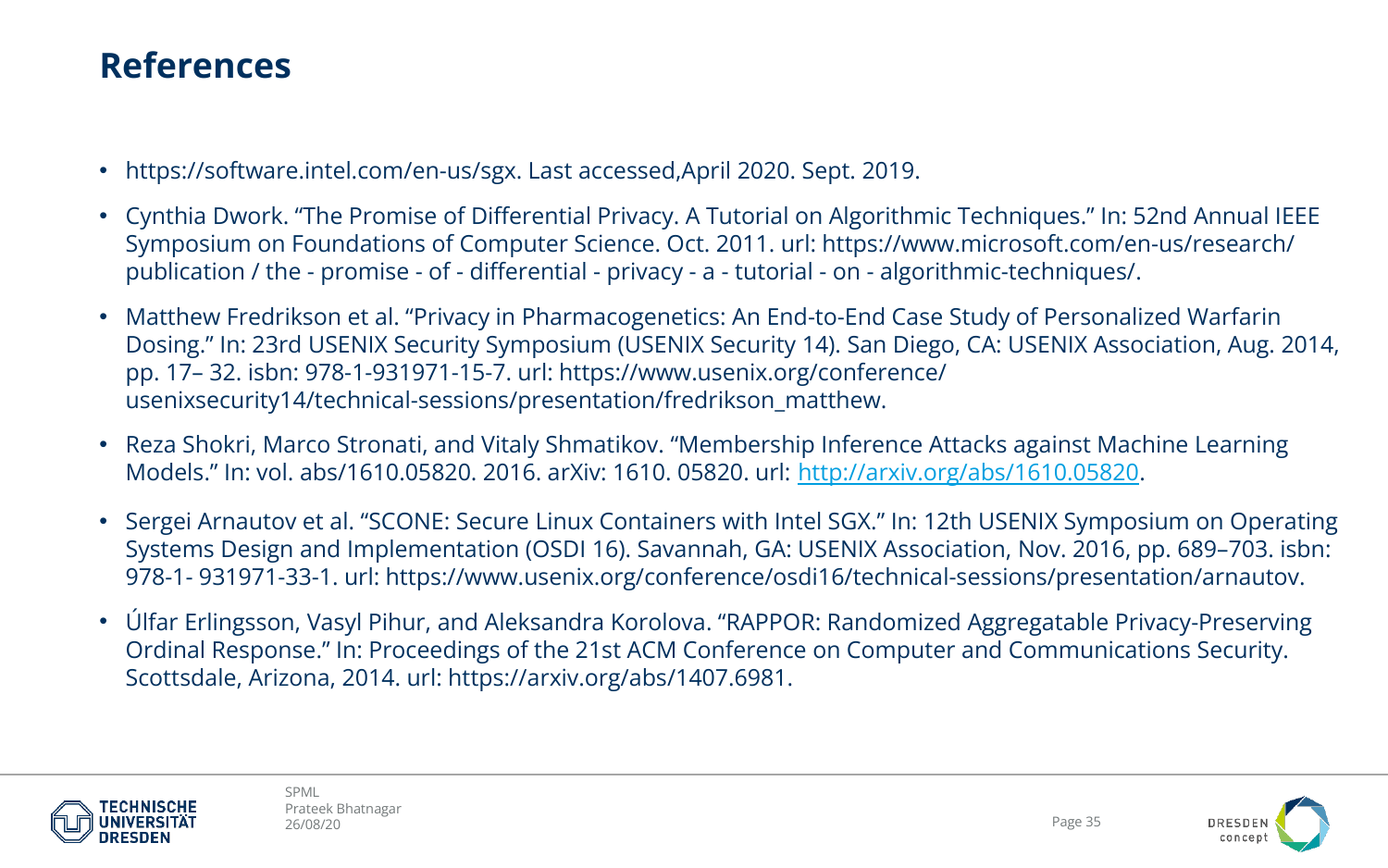

# References

https://software.intel.com/en-us/sgx. Last accessed,April 2020. Sept. 2019.
Cynthia Dwork. “The Promise of Differential Privacy. A Tutorial on Algorithmic Techniques.” In: 52nd Annual IEEE Symposium on Foundations of Computer Science. Oct. 2011. url: https://www.microsoft.com/en-us/research/ publication / the - promise - of - differential - privacy - a - tutorial - on - algorithmic-techniques/.
Matthew Fredrikson et al. “Privacy in Pharmacogenetics: An End-to-End Case Study of Personalized Warfarin Dosing.” In: 23rd USENIX Security Symposium (USENIX Security 14). San Diego, CA: USENIX Association, Aug. 2014, pp. 17– 32. isbn: 978-1-931971-15-7. url: https://www.usenix.org/conference/ usenixsecurity14/technical-sessions/presentation/fredrikson_matthew.
Reza Shokri, Marco Stronati, and Vitaly Shmatikov. “Membership Inference Attacks against Machine Learning Models.” In: vol. abs/1610.05820. 2016. arXiv: 1610. 05820. url: http://arxiv.org/abs/1610.05820.
Sergei Arnautov et al. “SCONE: Secure Linux Containers with Intel SGX.” In: 12th USENIX Symposium on Operating Systems Design and Implementation (OSDI 16). Savannah, GA: USENIX Association, Nov. 2016, pp. 689–703. isbn: 978-1- 931971-33-1. url: https://www.usenix.org/conference/osdi16/technical-sessions/presentation/arnautov.
Úlfar Erlingsson, Vasyl Pihur, and Aleksandra Korolova. “RAPPOR: Randomized Aggregatable Privacy-Preserving Ordinal Response.” In: Proceedings of the 21st ACM Conference on Computer and Communications Security. Scottsdale, Arizona, 2014. url: https://arxiv.org/abs/1407.6981.